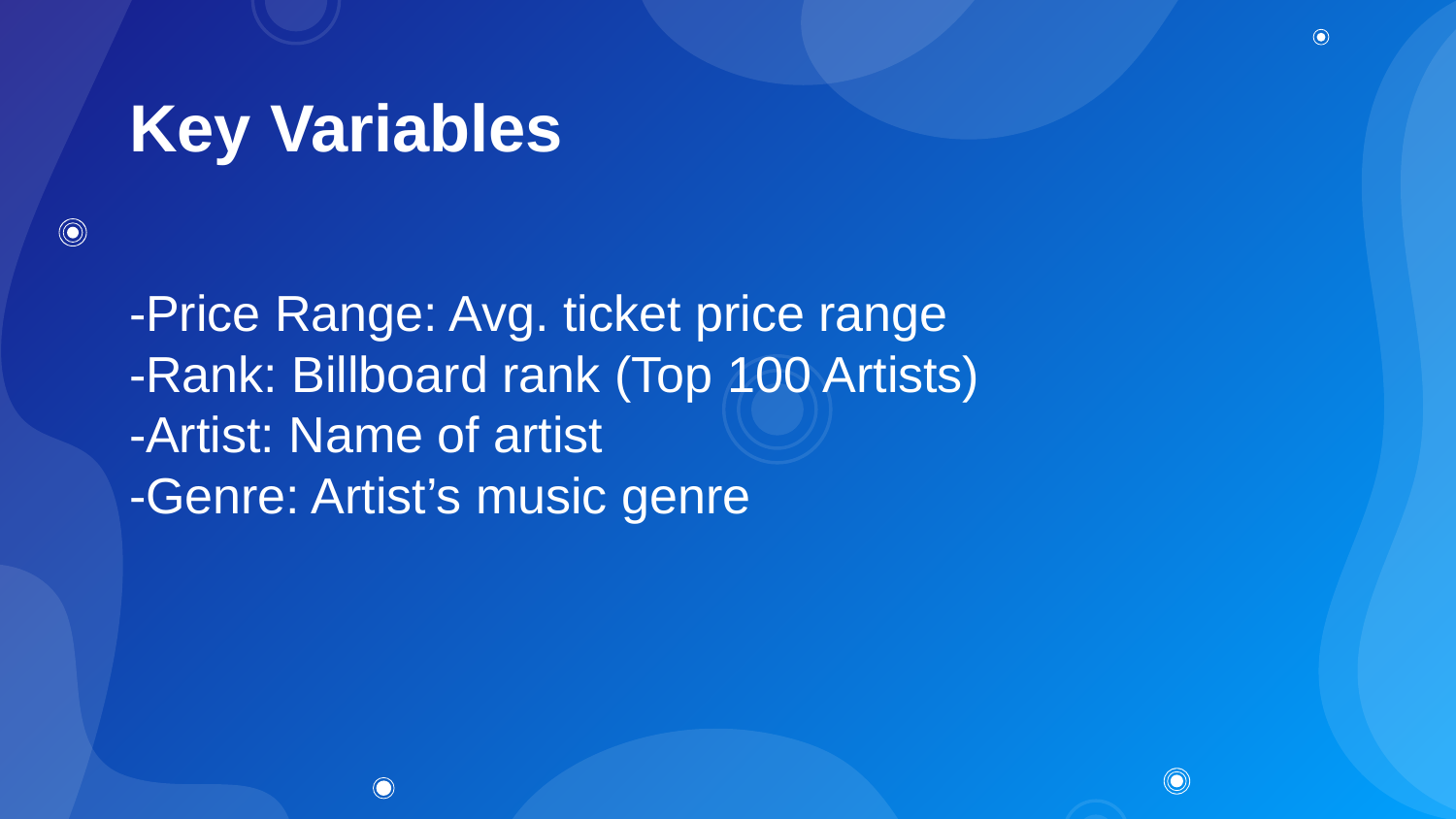

# Key Variables
-Price Range: Avg. ticket price range
-Rank: Billboard rank (Top 100 Artists)
-Artist: Name of artist
-Genre: Artist’s music genre